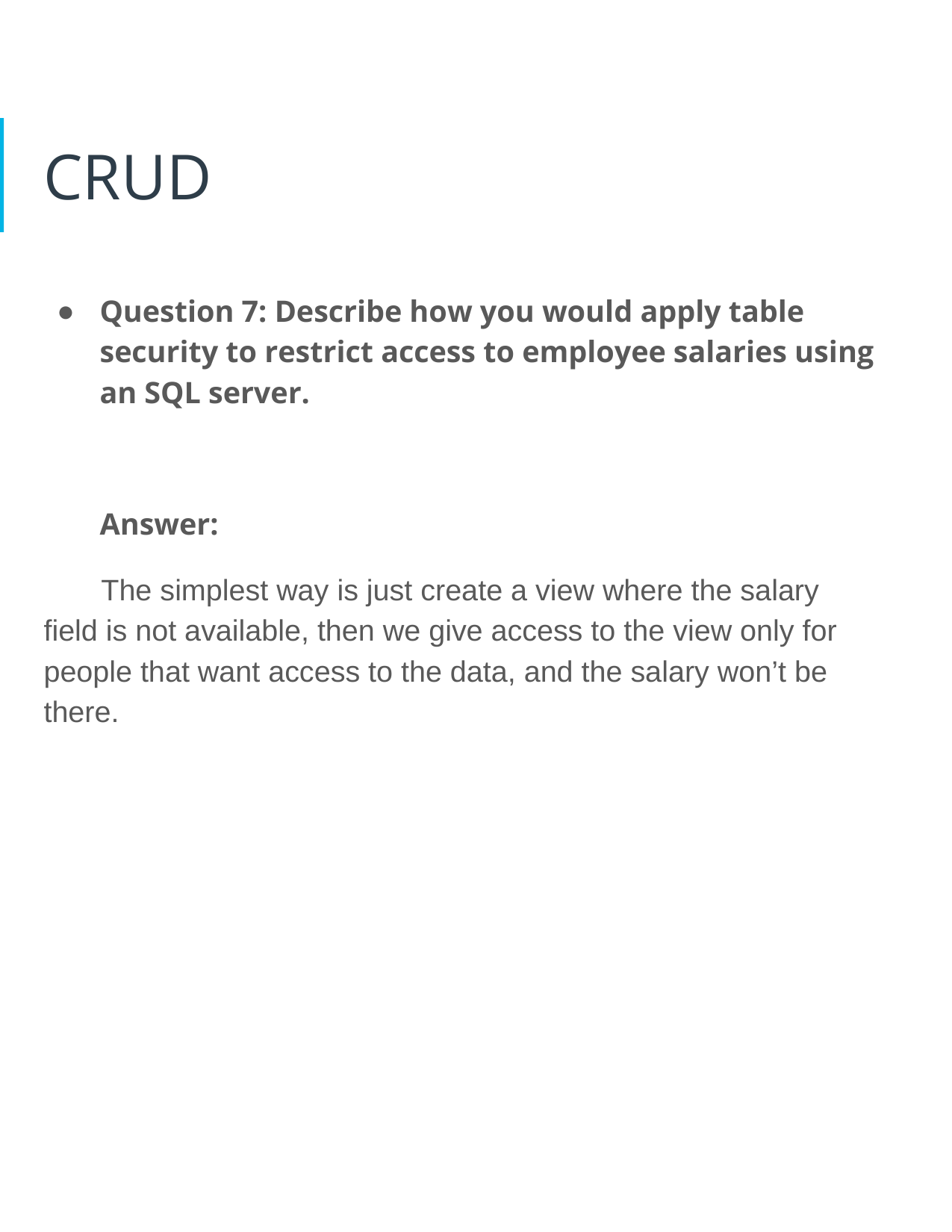

# CRUD
Question 7: Describe how you would apply table security to restrict access to employee salaries using an SQL server.

Answer:
       The simplest way is just create a view where the salary      field is not available, then we give access to the view only for people that want access to the data, and the salary won’t be there.